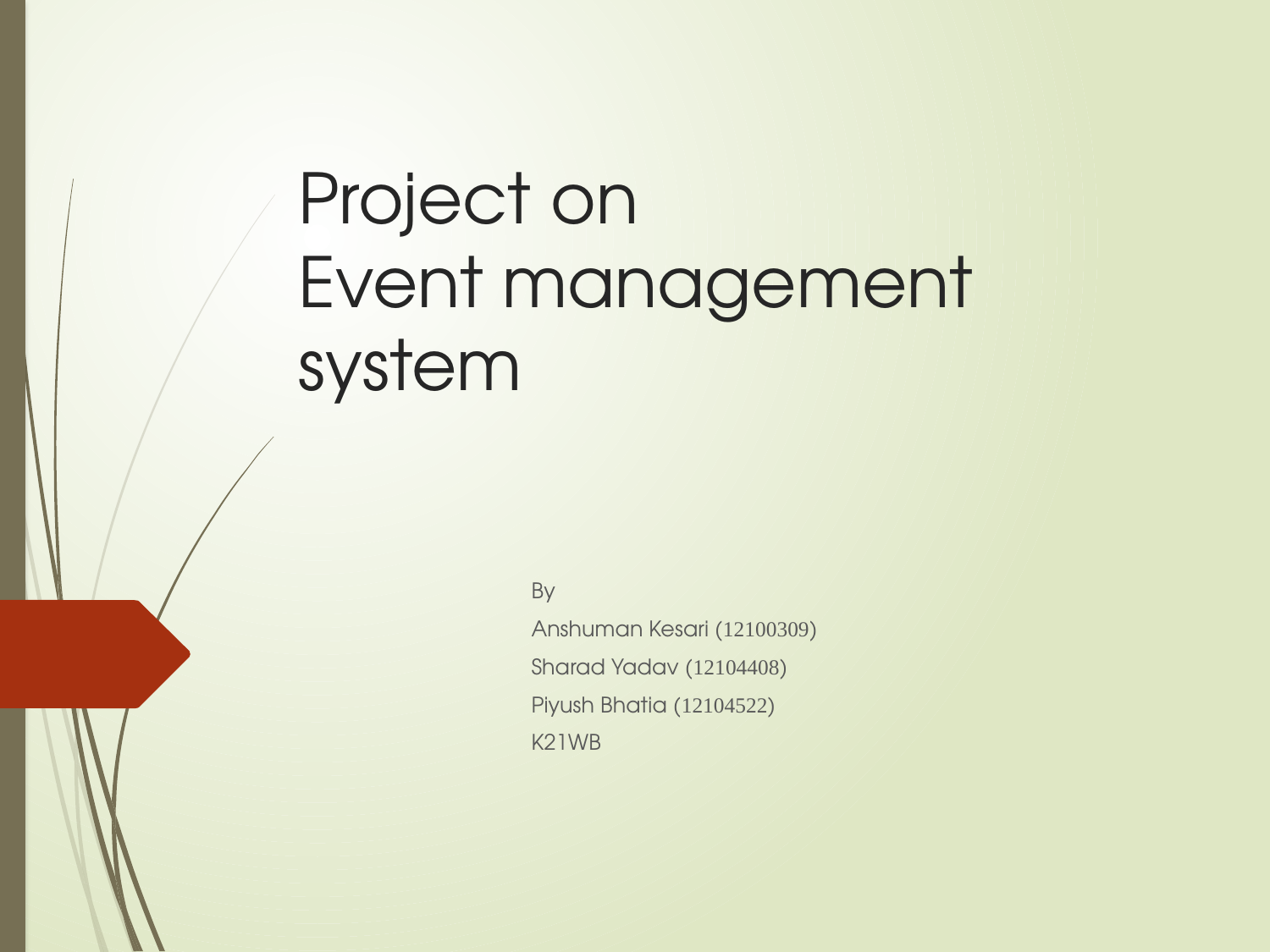

# Project on Event management system
By
Anshuman Kesari (12100309)
Sharad Yadav (12104408)
Piyush Bhatia (12104522)
K21WB